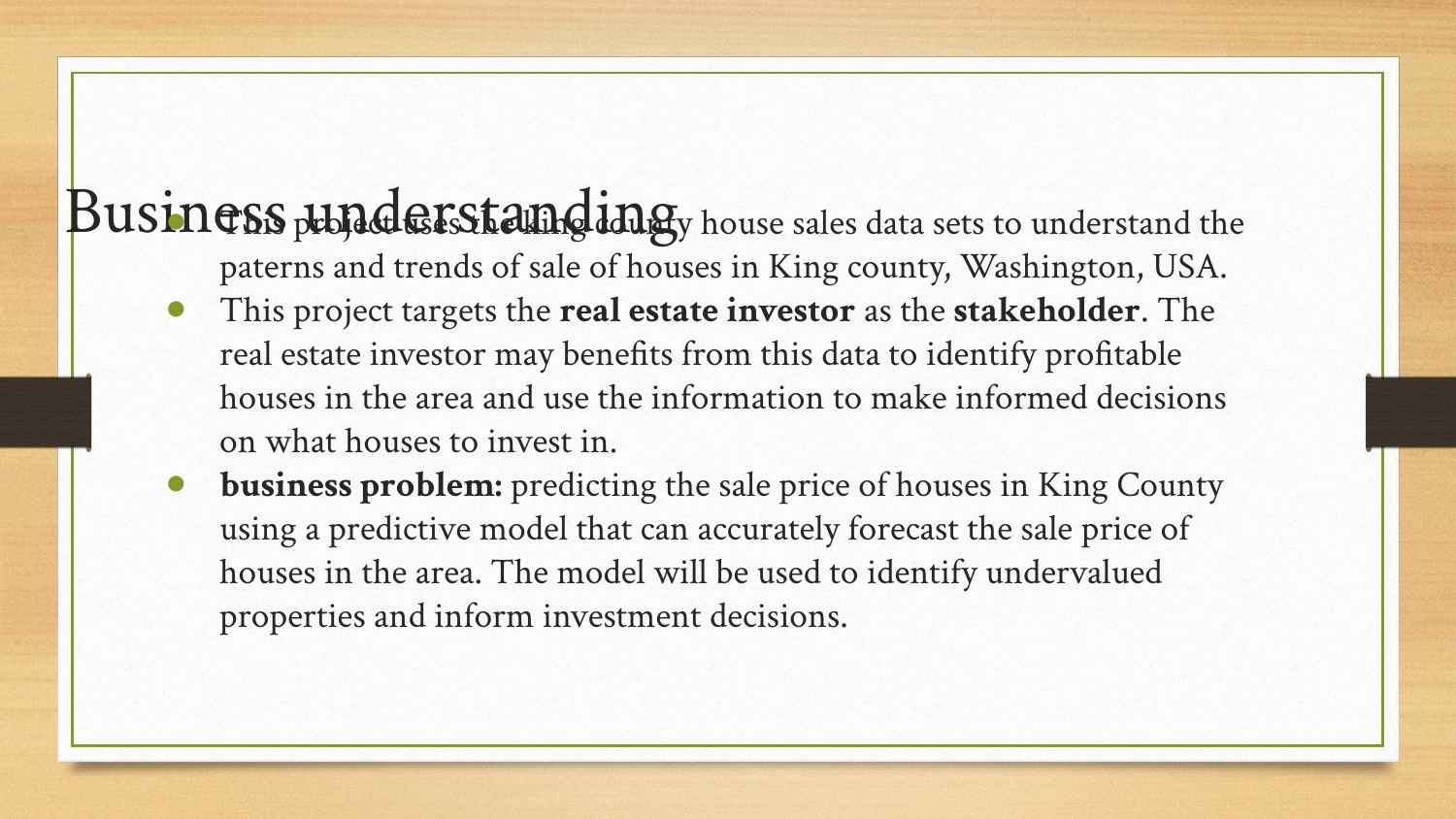

# Business understanding
This project uses the king county house sales data sets to understand the paterns and trends of sale of houses in King county, Washington, USA.
This project targets the real estate investor as the stakeholder. The real estate investor may benefits from this data to identify profitable houses in the area and use the information to make informed decisions on what houses to invest in.
business problem: predicting the sale price of houses in King County using a predictive model that can accurately forecast the sale price of houses in the area. The model will be used to identify undervalued properties and inform investment decisions.